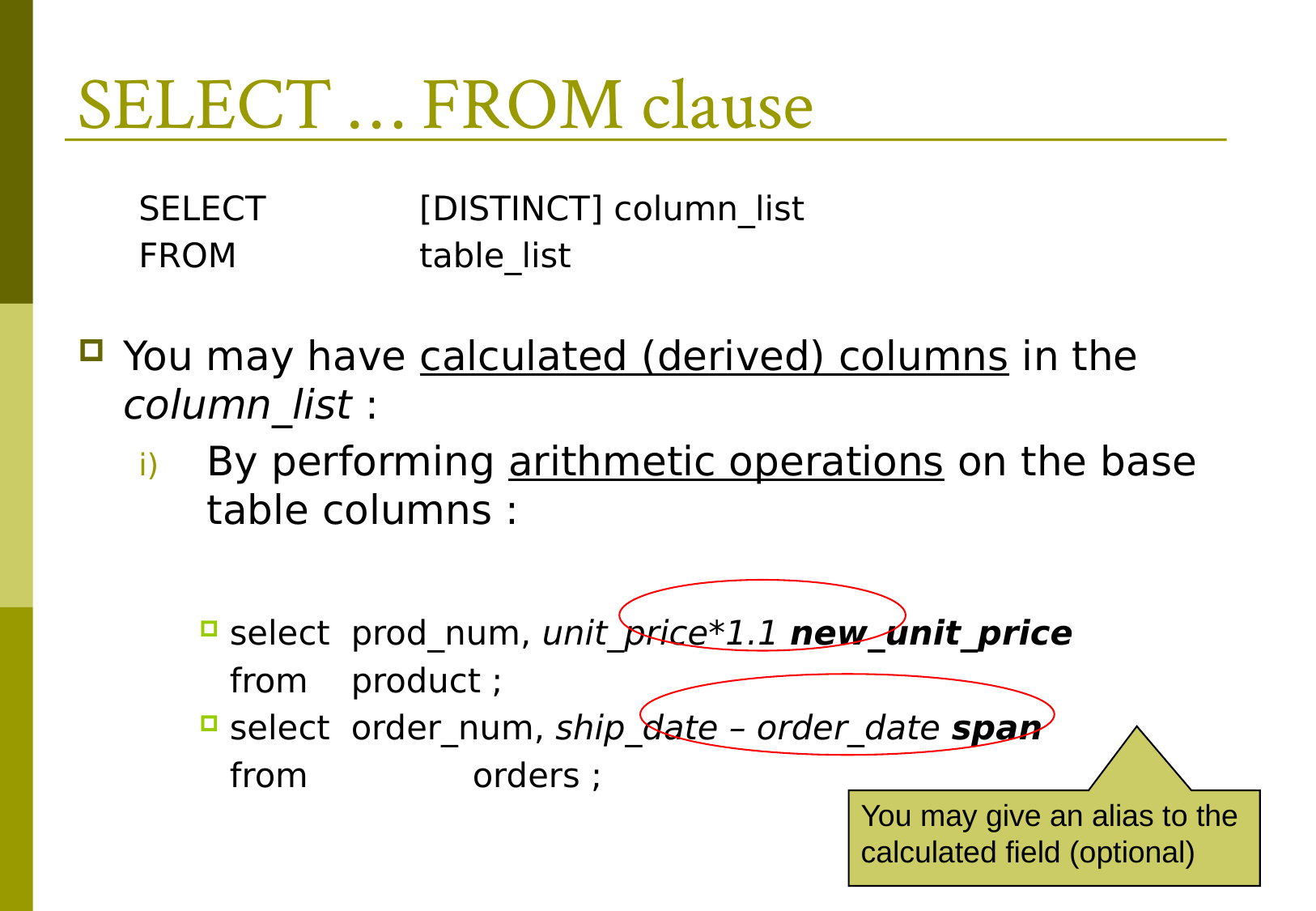

# SELECT … FROM clause

SELECT 		[DISTINCT] column_list
FROM	 	table_list

You may have calculated (derived) columns in the column_list :
By performing arithmetic operations on the base table columns :

select 	prod_num, unit_price*1.1 new_unit_price
	from 	product ;
select	order_num, ship_date – order_date span
	from		orders ;

You may give an alias to the calculated field (optional)
14